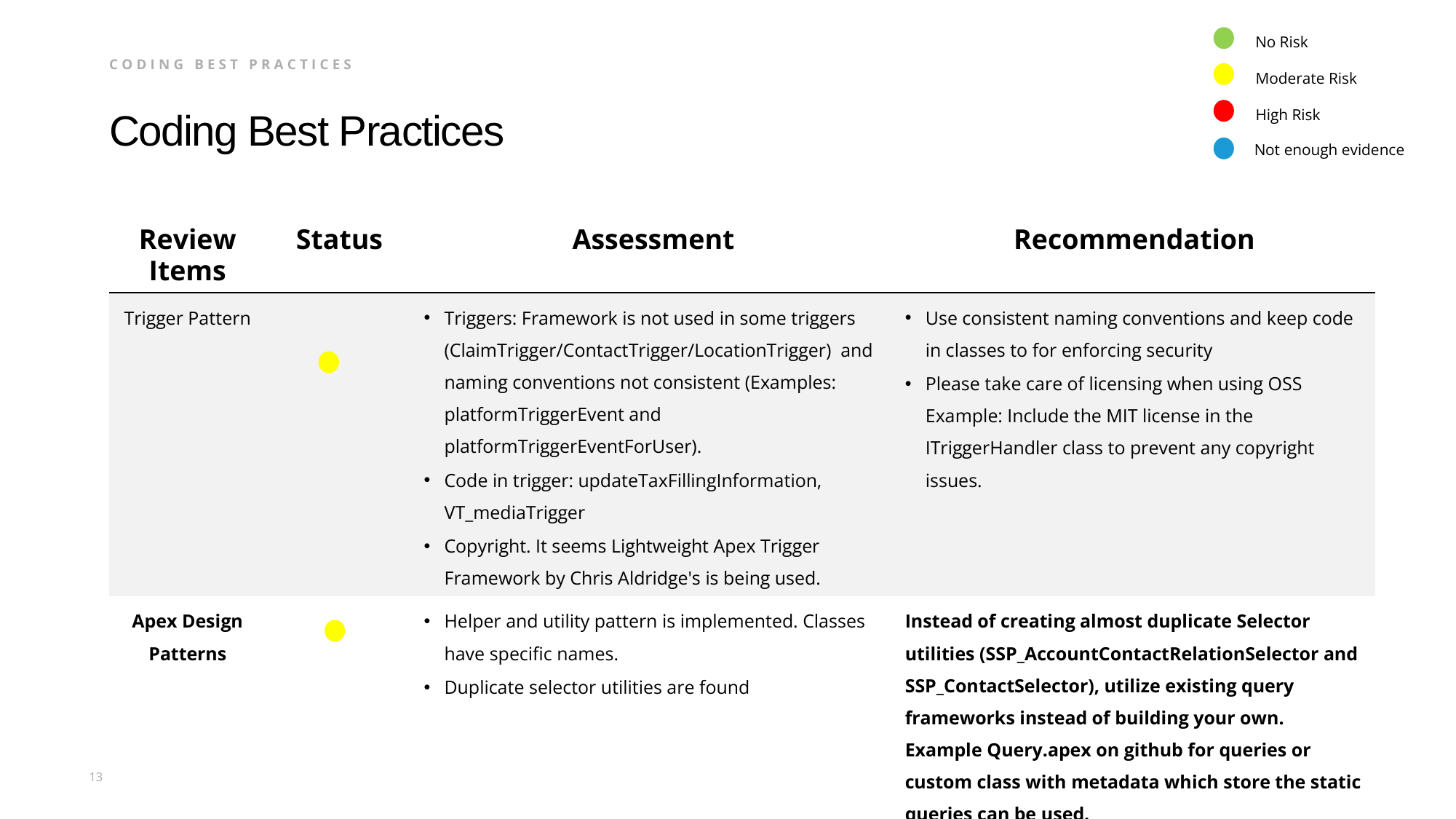

No Risk

Moderate Risk

High Risk

Coding best practices

# Coding Best Practices
Not enough evidence

| Review Items | Status | Assessment | Recommendation |
| --- | --- | --- | --- |
| Trigger Pattern |  | Triggers: Framework is not used in some triggers (ClaimTrigger/ContactTrigger/LocationTrigger) and naming conventions not consistent (Examples: platformTriggerEvent and platformTriggerEventForUser). Code in trigger: updateTaxFillingInformation, VT\_mediaTrigger Copyright. It seems Lightweight Apex Trigger Framework by Chris Aldridge's is being used. | Use consistent naming conventions and keep code in classes to for enforcing security Please take care of licensing when using OSS Example: Include the MIT license in the ITriggerHandler class to prevent any copyright issues. |
| Apex Design Patterns |  | Helper and utility pattern is implemented. Classes have specific names. Duplicate selector utilities are found | Instead of creating almost duplicate Selector utilities (SSP\_AccountContactRelationSelector and SSP\_ContactSelector), utilize existing query frameworks instead of building your own. Example Query.apex on github for queries or custom class with metadata which store the static queries can be used. |